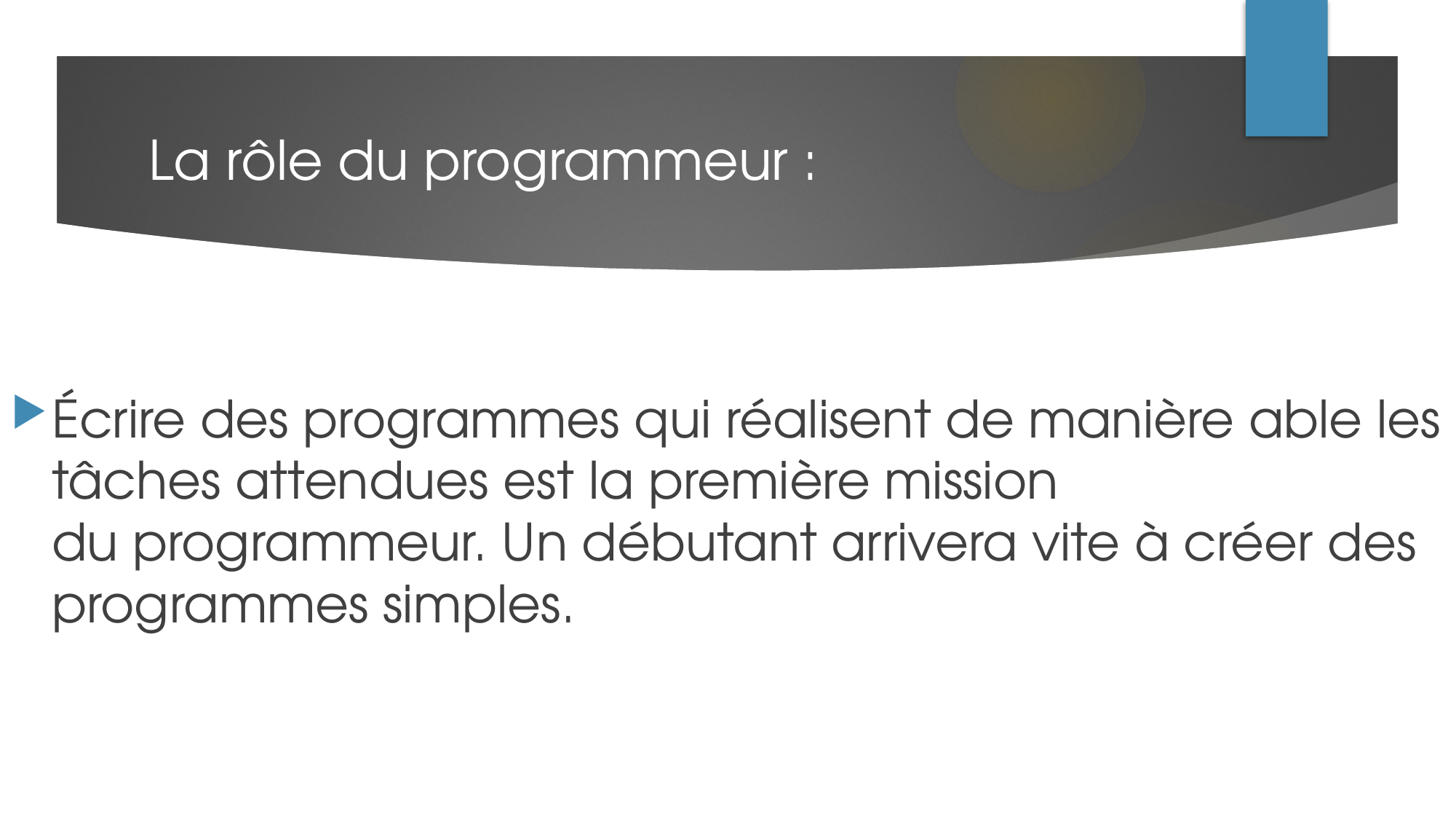

# La rôle du programmeur :
Écrire des programmes qui réalisent de manière able les tâches attendues est la première mission
du programmeur. Un débutant arrivera vite à créer des programmes simples.